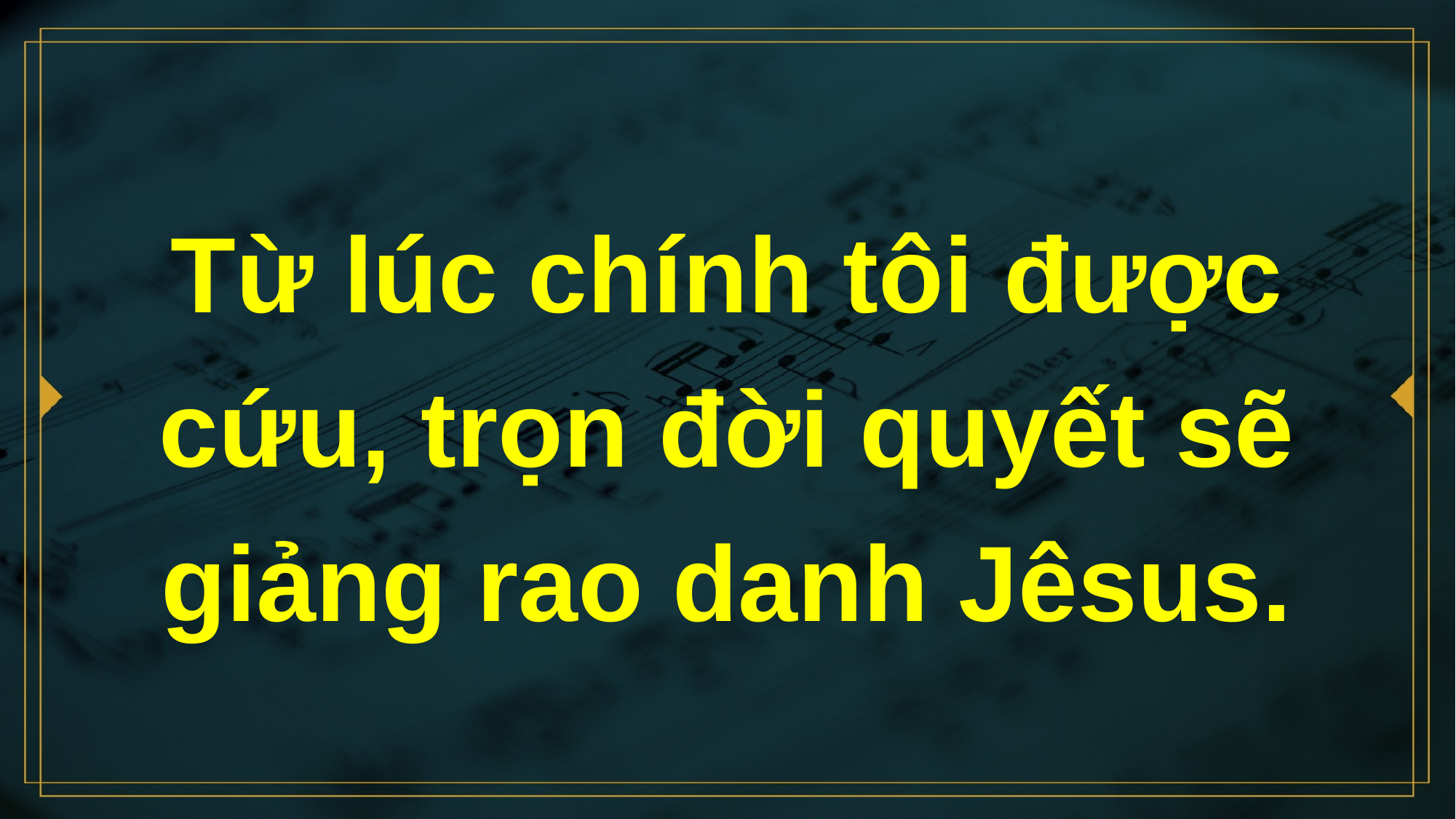

# Từ lúc chính tôi được cứu, trọn đời quyết sẽ giảng rao danh Jêsus.